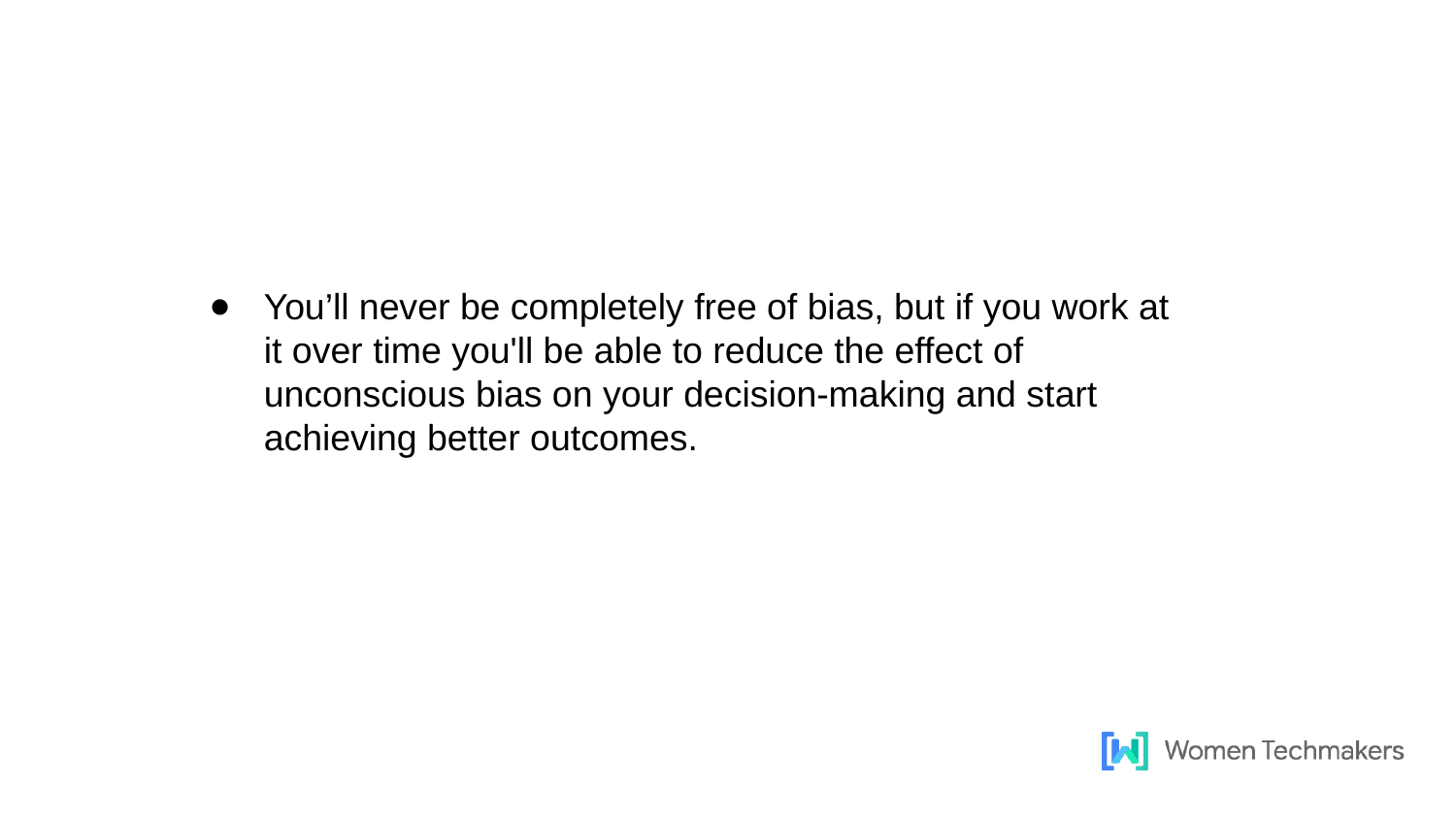

You’ll never be completely free of bias, but if you work at it over time you'll be able to reduce the effect of unconscious bias on your decision-making and start achieving better outcomes.